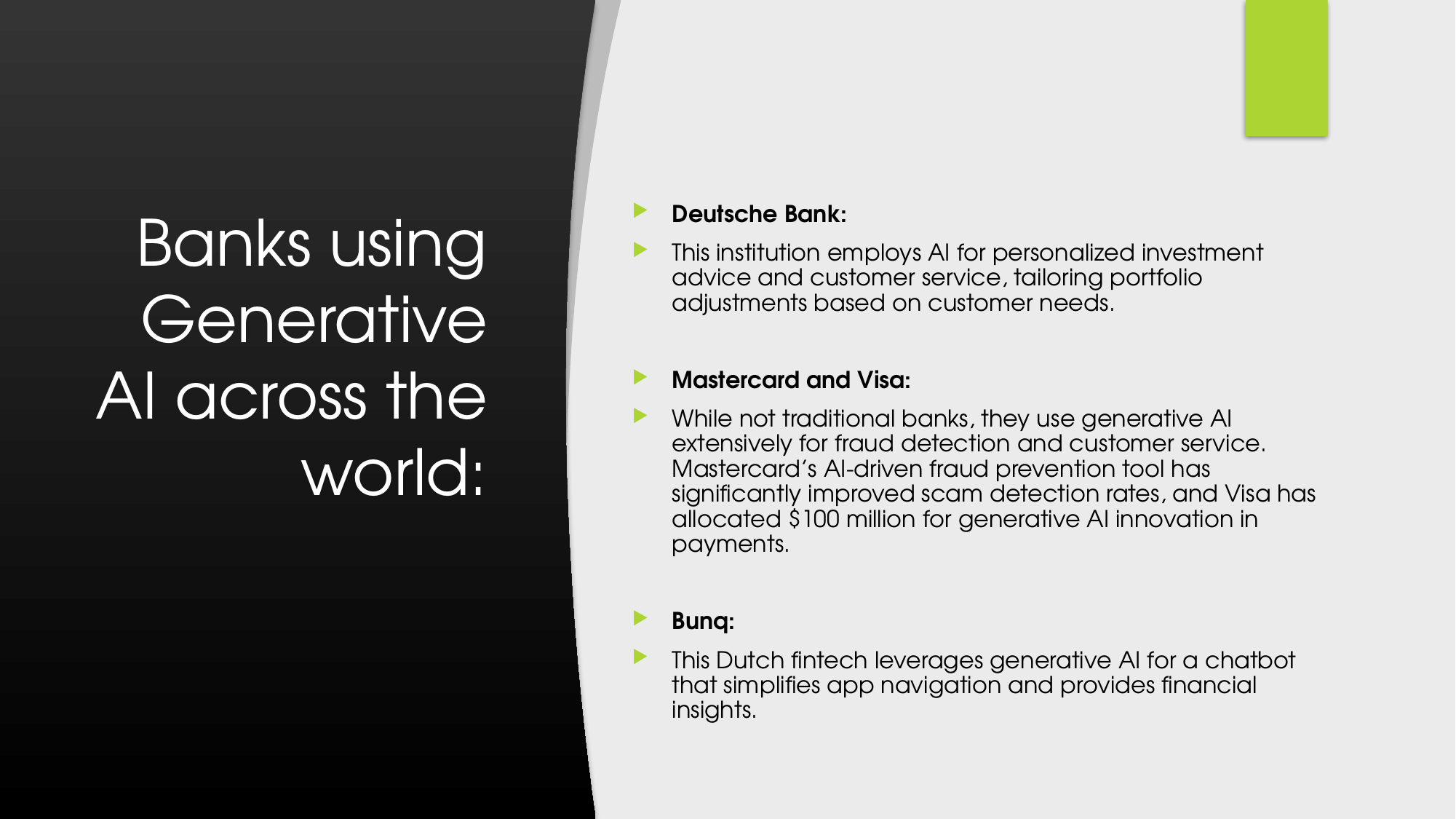

# Banks using Generative AI across the world:
Deutsche Bank:
This institution employs AI for personalized investment advice and customer service, tailoring portfolio adjustments based on customer needs.

Mastercard and Visa:
While not traditional banks, they use generative AI extensively for fraud detection and customer service. Mastercard’s AI-driven fraud prevention tool has significantly improved scam detection rates, and Visa has allocated $100 million for generative AI innovation in payments.

Bunq:
This Dutch fintech leverages generative AI for a chatbot that simplifies app navigation and provides financial insights.